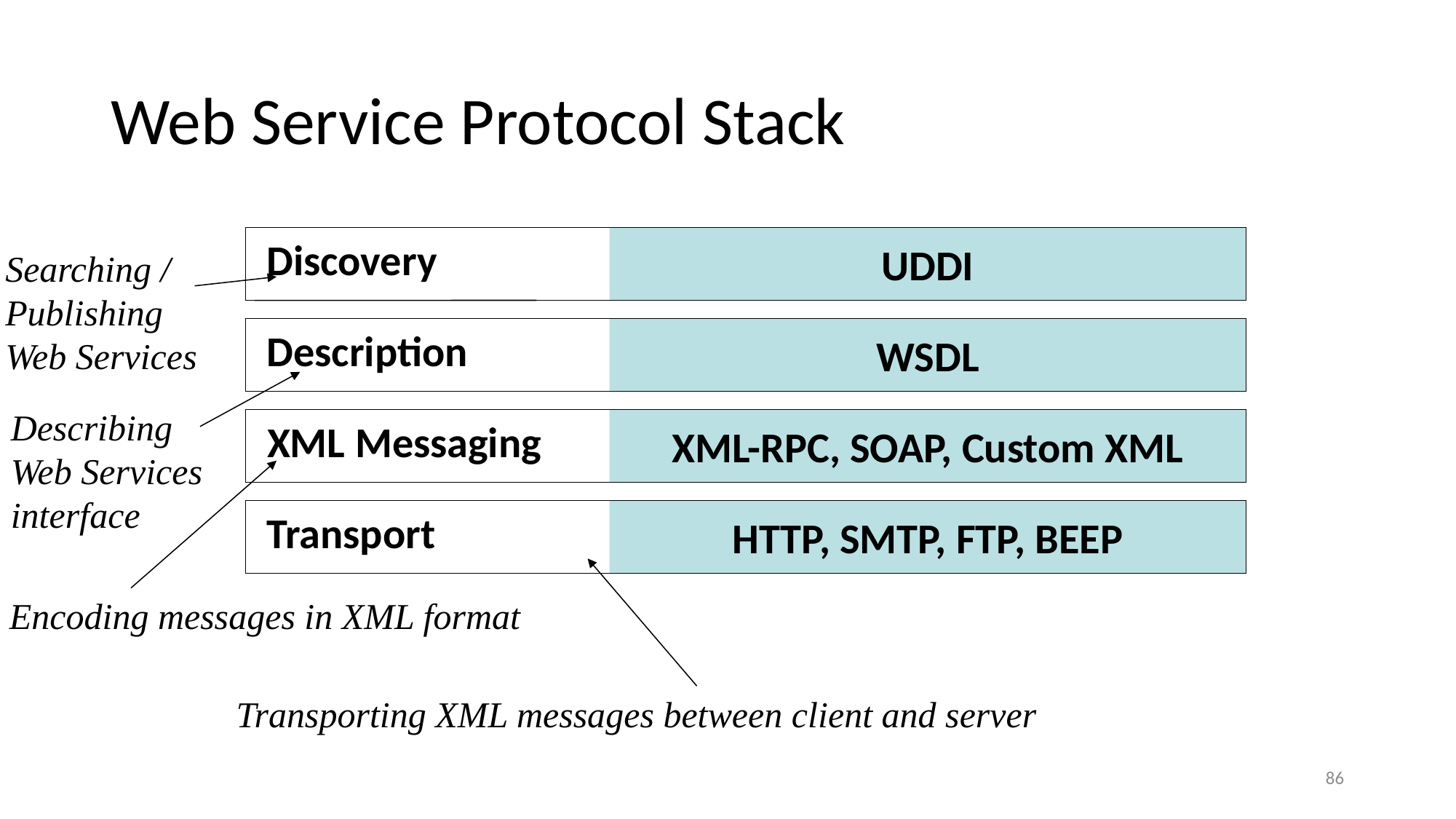

# Web Service Protocol Stack

Discovery
UDDI
Searching / Publishing Web Services

Description
WSDL

Describing Web Services interface

XML Messaging
XML-RPC, SOAP, Custom XML

Transport
HTTP, SMTP, FTP, BEEP

Encoding messages in XML format
Transporting XML messages between client and server
86